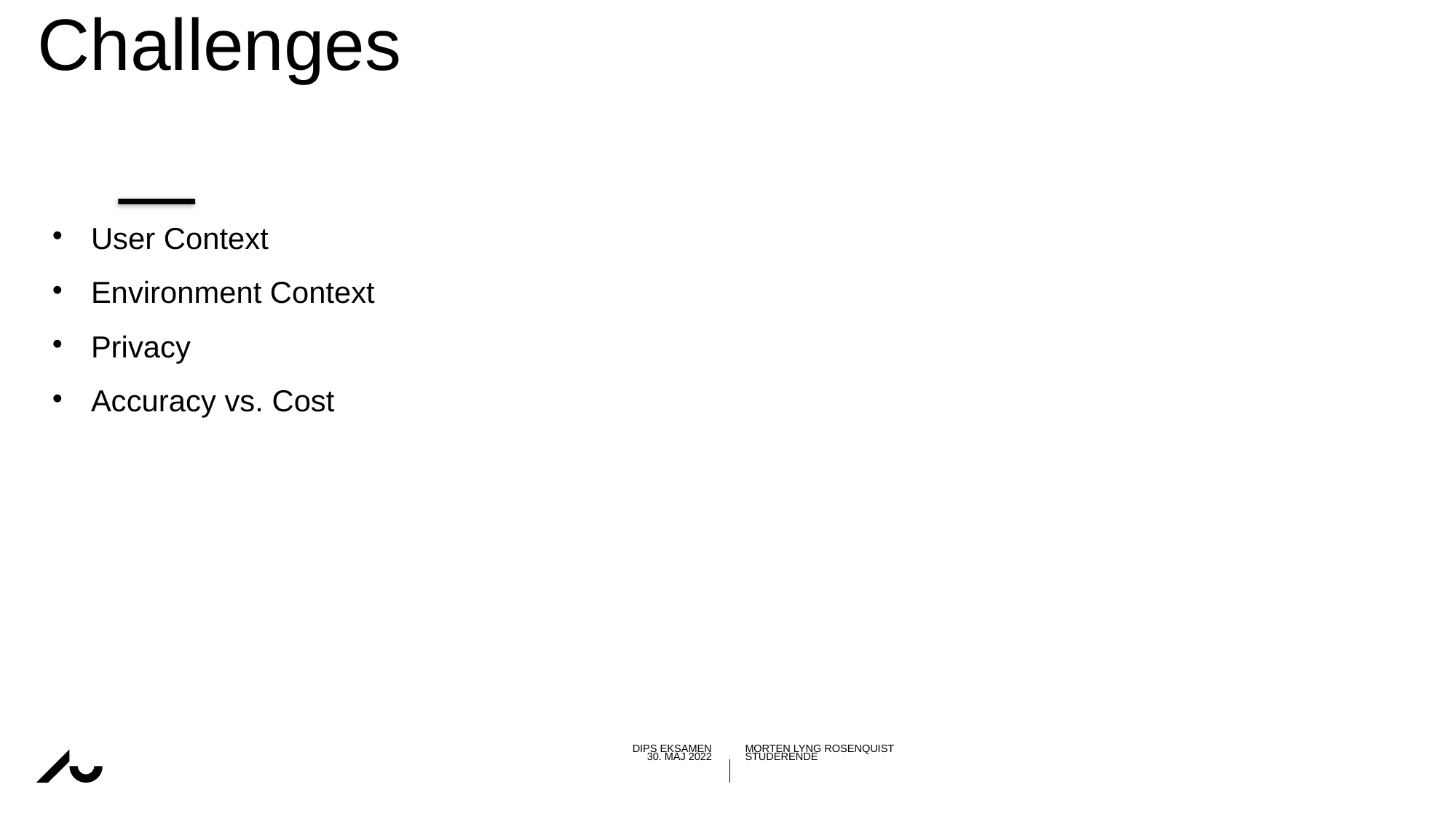

# Challenges
User Context
Environment Context
Privacy
Accuracy vs. Cost